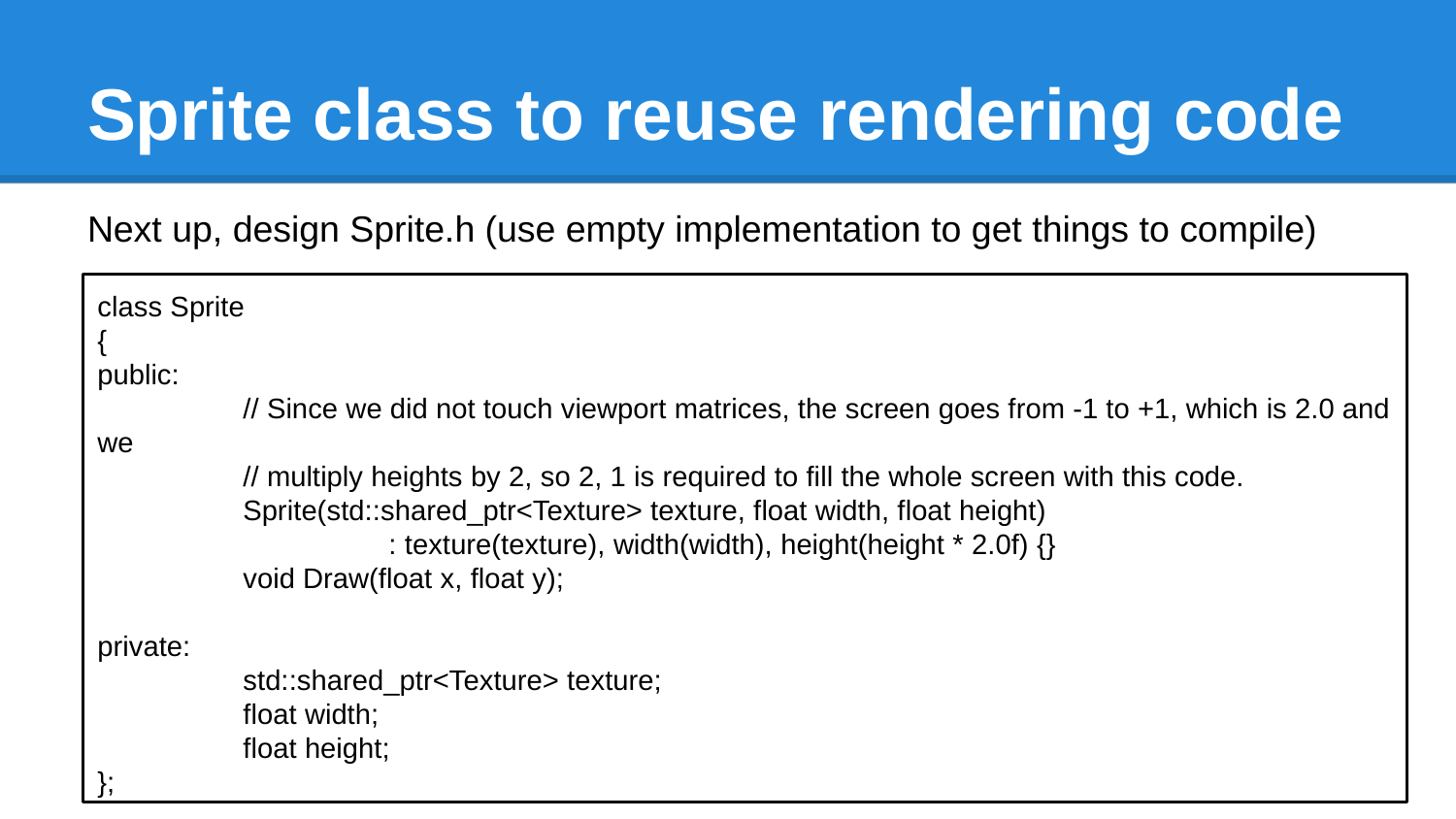

# Sprite class to reuse rendering code
Next up, design Sprite.h (use empty implementation to get things to compile)
class Sprite
{
public:
	// Since we did not touch viewport matrices, the screen goes from -1 to +1, which is 2.0 and we
	// multiply heights by 2, so 2, 1 is required to fill the whole screen with this code.
	Sprite(std::shared_ptr<Texture> texture, float width, float height)
		: texture(texture), width(width), height(height * 2.0f) {}
	void Draw(float x, float y);

private:
	std::shared_ptr<Texture> texture;
	float width;
	float height;
};